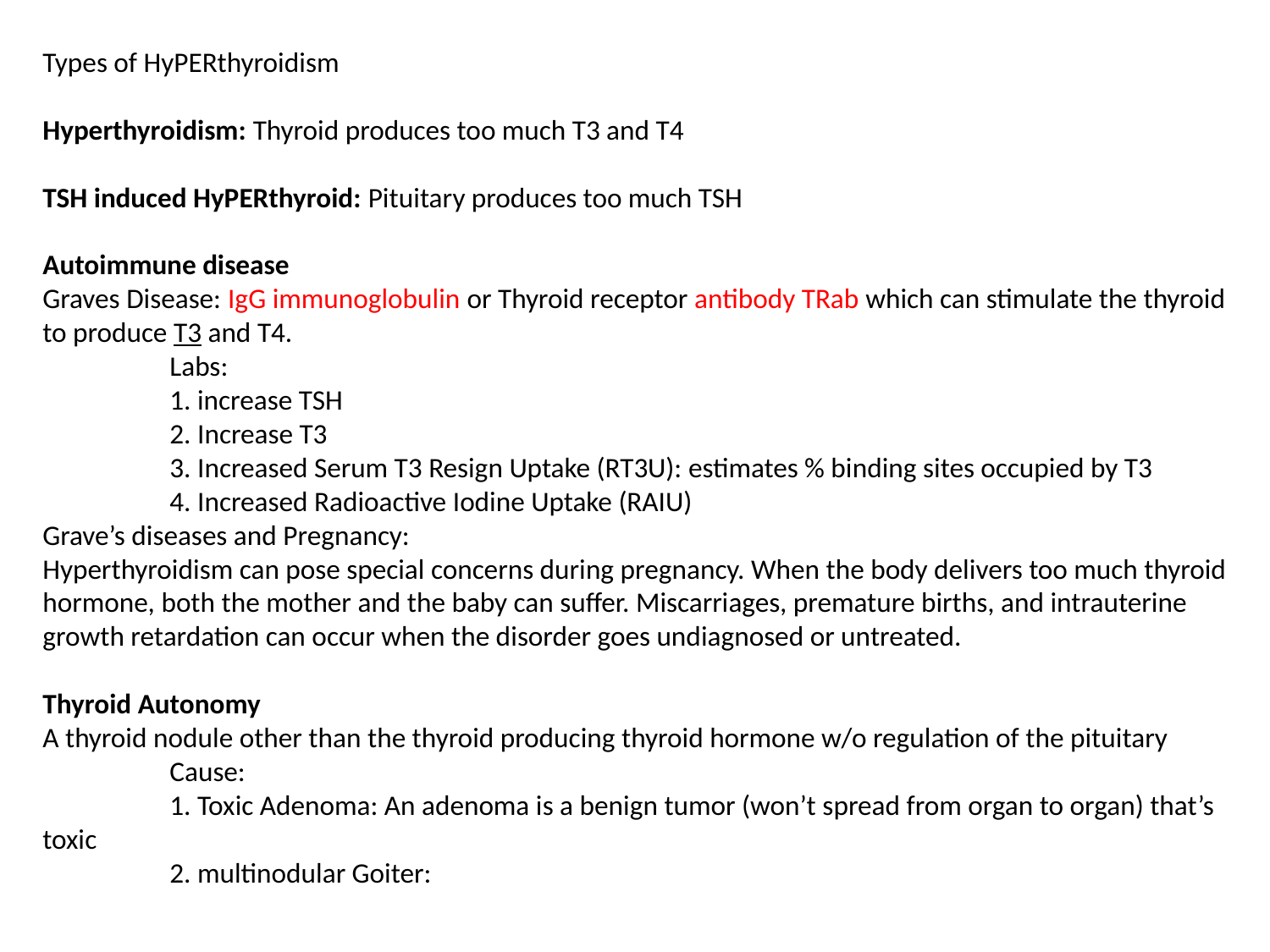

Types of HyPERthyroidism

Hyperthyroidism: Thyroid produces too much T3 and T4

TSH induced HyPERthyroid: Pituitary produces too much TSH

Autoimmune disease
Graves Disease: IgG immunoglobulin or Thyroid receptor antibody TRab which can stimulate the thyroid to produce T3 and T4.
	Labs:
	1. increase TSH
	2. Increase T3
	3. Increased Serum T3 Resign Uptake (RT3U): estimates % binding sites occupied by T3
	4. Increased Radioactive Iodine Uptake (RAIU)
Grave’s diseases and Pregnancy:
Hyperthyroidism can pose special concerns during pregnancy. When the body delivers too much thyroid hormone, both the mother and the baby can suffer. Miscarriages, premature births, and intrauterine growth retardation can occur when the disorder goes undiagnosed or untreated.

Thyroid Autonomy
A thyroid nodule other than the thyroid producing thyroid hormone w/o regulation of the pituitary
	Cause:
	1. Toxic Adenoma: An adenoma is a benign tumor (won’t spread from organ to organ) that’s toxic
	2. multinodular Goiter: